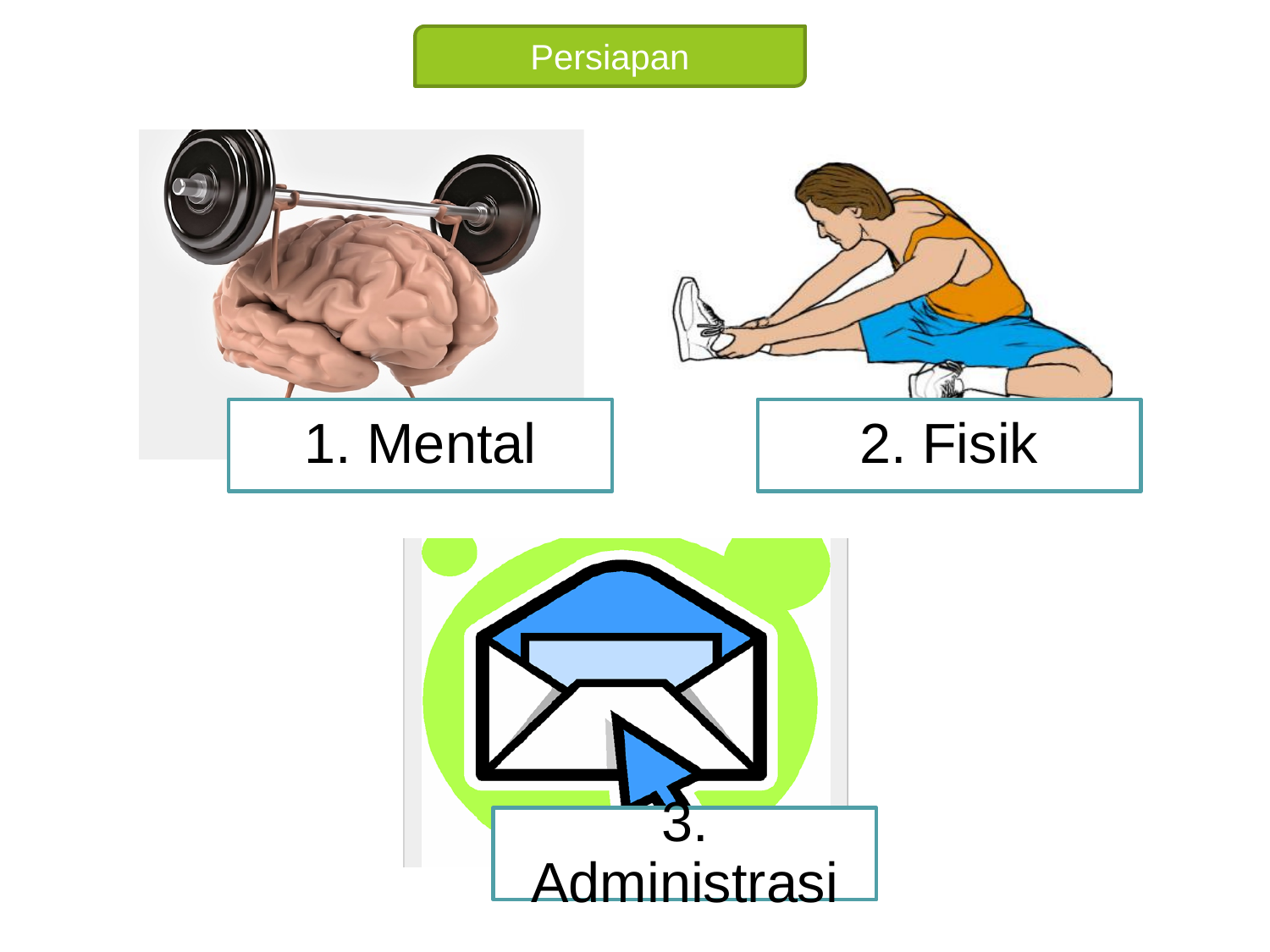

Persiapan
1. Mental
2. Fisik
3. Administrasi